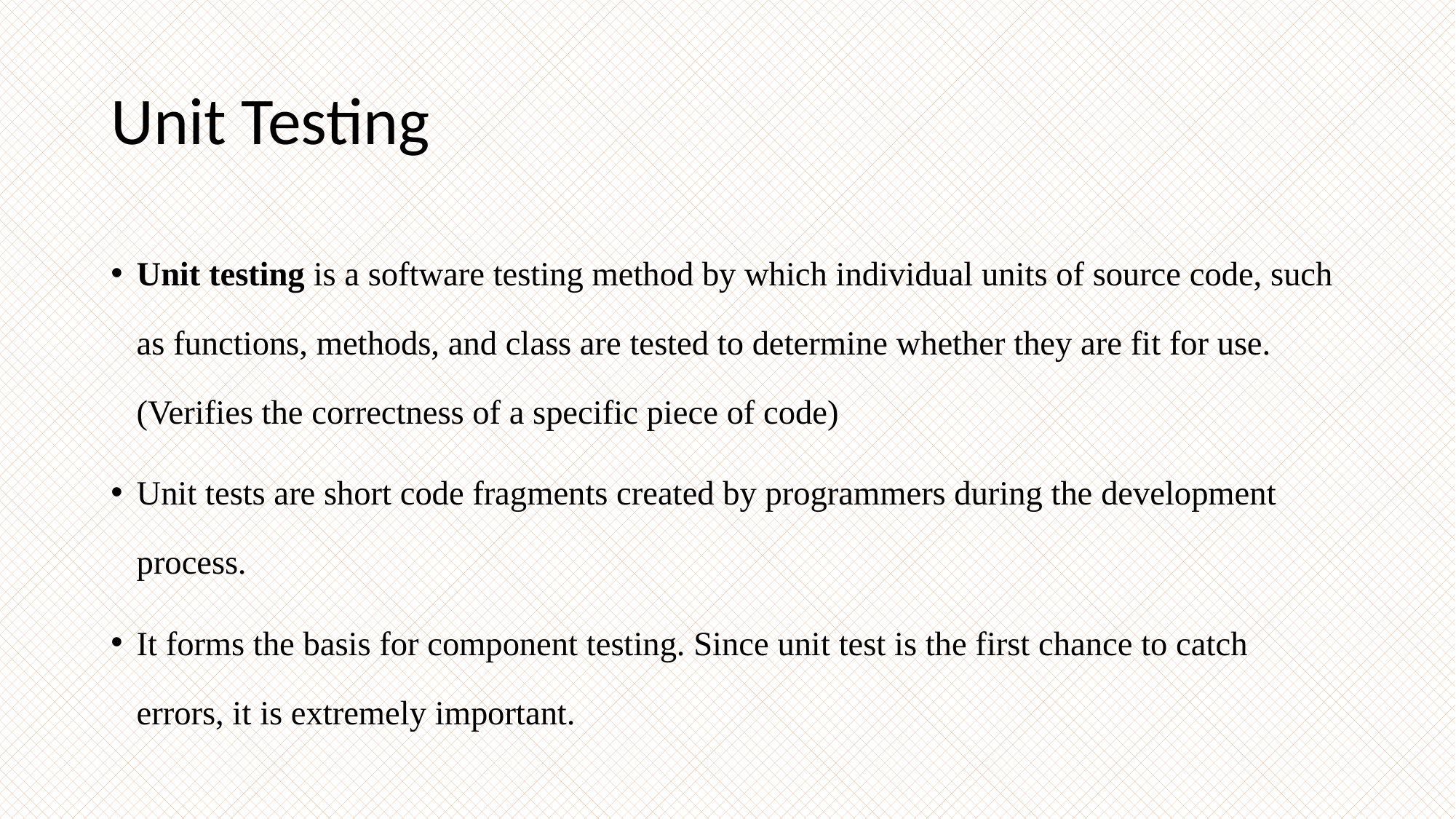

# Unit Testing
Unit testing is a software testing method by which individual units of source code, such as functions, methods, and class are tested to determine whether they are fit for use. (Verifies the correctness of a specific piece of code)
Unit tests are short code fragments created by programmers during the development process.
It forms the basis for component testing. Since unit test is the first chance to catch errors, it is extremely important.